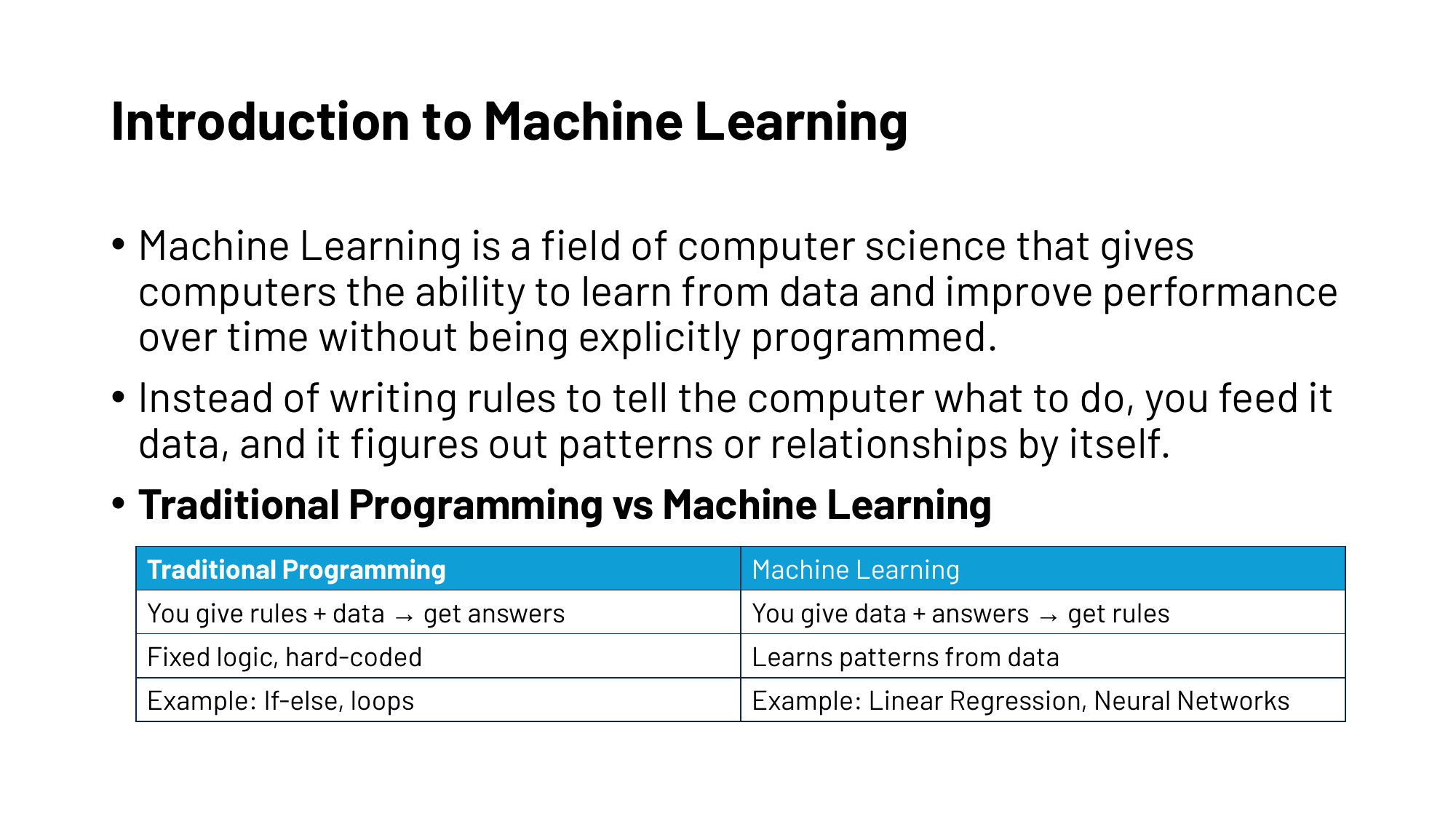

# Introduction to Machine Learning
Machine Learning is a field of computer science that gives computers the ability to learn from data and improve performance over time without being explicitly programmed.
Instead of writing rules to tell the computer what to do, you feed it data, and it figures out patterns or relationships by itself.
Traditional Programming vs Machine Learning

| Traditional Programming | Machine Learning |
| --- | --- |
| You give rules + data → get answers | You give data + answers → get rules |
| Fixed logic, hard-coded | Learns patterns from data |
| Example: If-else, loops | Example: Linear Regression, Neural Networks |